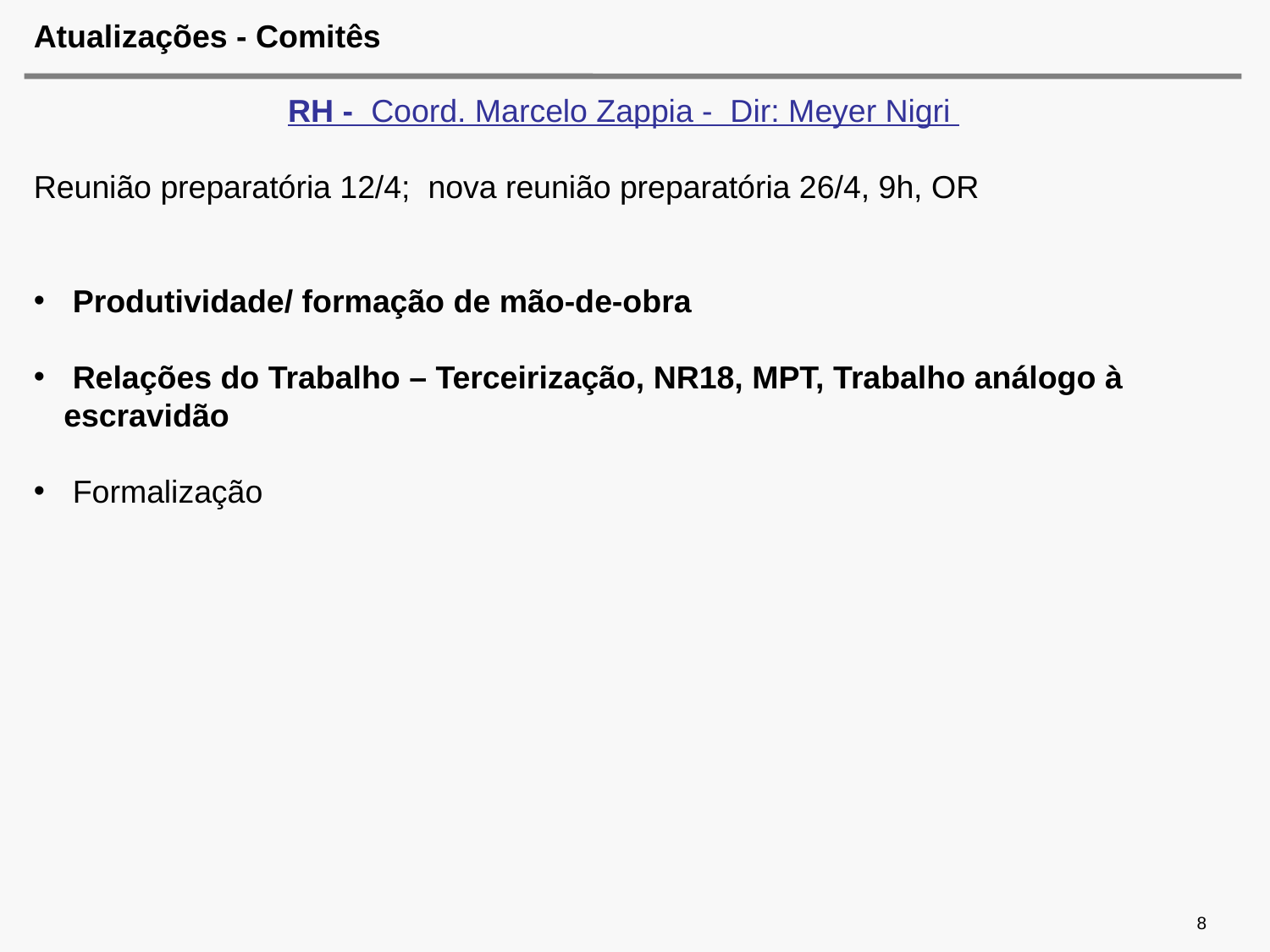

# Atualizações - Comitês

RH -  Coord. Marcelo Zappia -  Dir: Meyer Nigri

Reunião preparatória 12/4;  nova reunião preparatória 26/4, 9h, OR

 Produtividade/ formação de mão-de-obra

 Relações do Trabalho – Terceirização, NR18, MPT, Trabalho análogo à escravidão

 Formalização

8